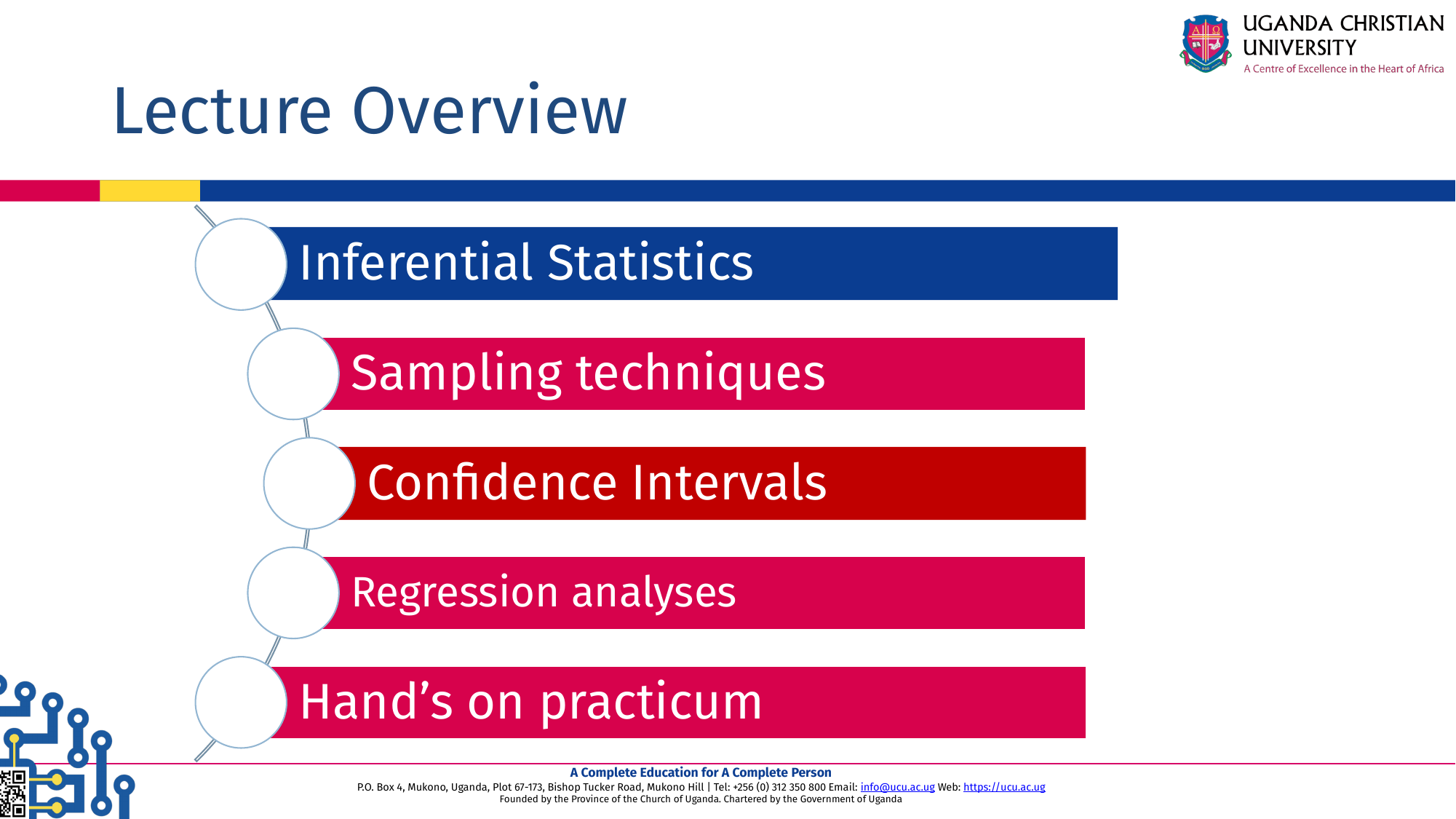

# Lecture Overview

Inferential Statistics

Sampling techniques

Confidence Intervals

Regression analyses

Hand’s on practicum